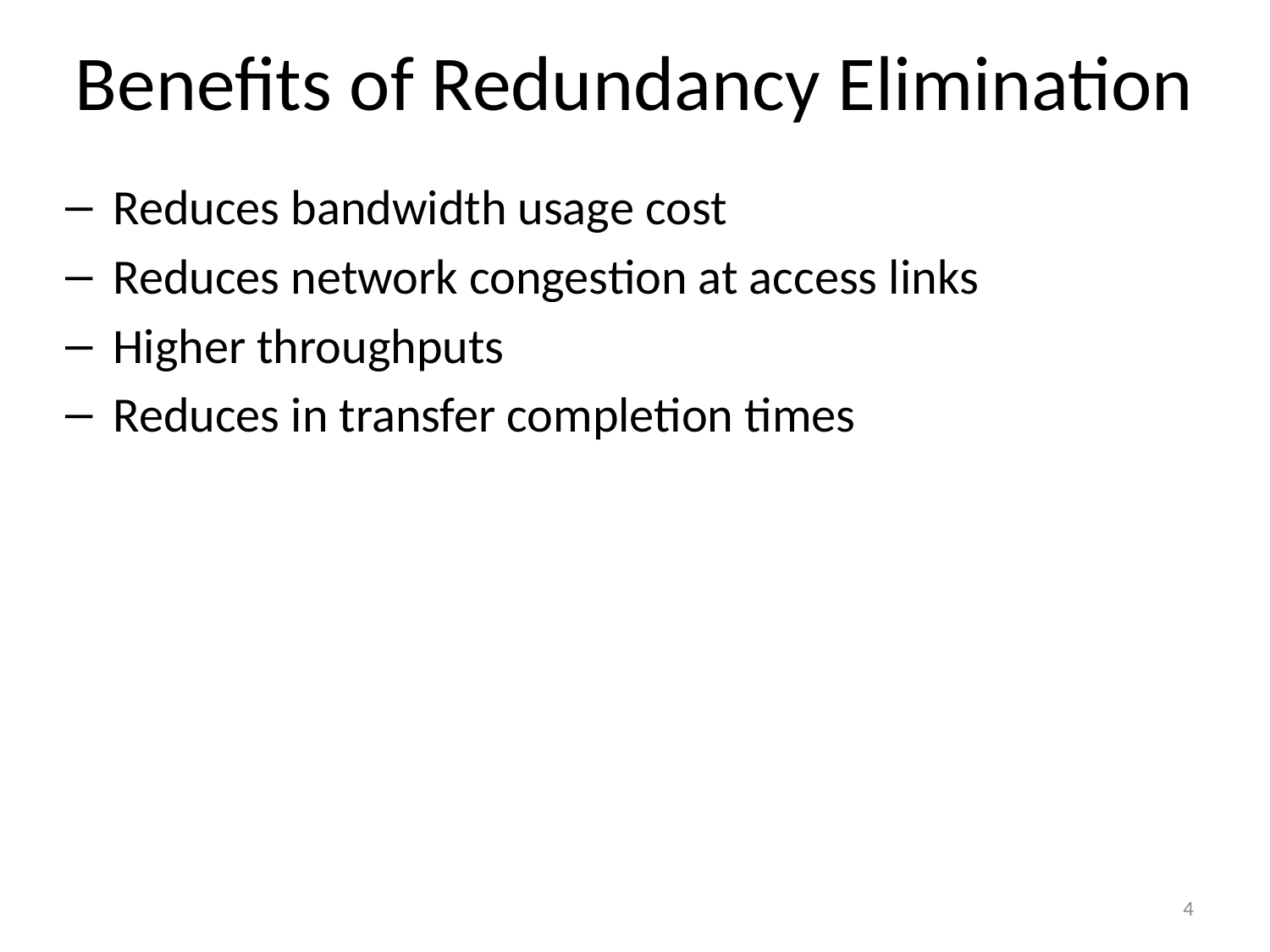

# Benefits of Redundancy Elimination
Reduces bandwidth usage cost
Reduces network congestion at access links
Higher throughputs
Reduces in transfer completion times

4